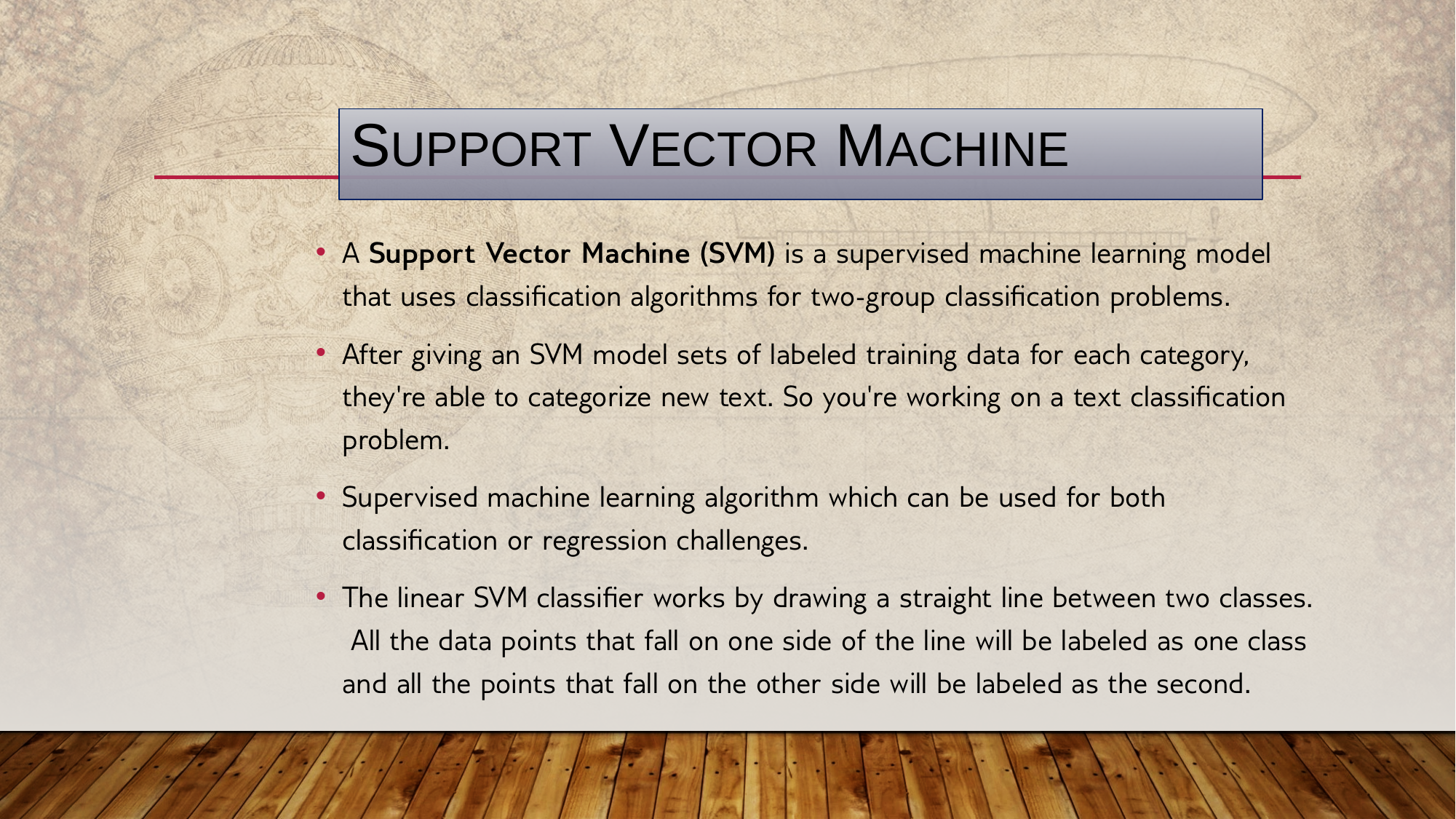

# Support Vector machine
A Support Vector Machine (SVM) is a supervised machine learning model that uses classification algorithms for two-group classification problems.
After giving an SVM model sets of labeled training data for each category, they're able to categorize new text. So you're working on a text classification problem.
Supervised machine learning algorithm which can be used for both classification or regression challenges.
The linear SVM classifier works by drawing a straight line between two classes.  All the data points that fall on one side of the line will be labeled as one class and all the points that fall on the other side will be labeled as the second.